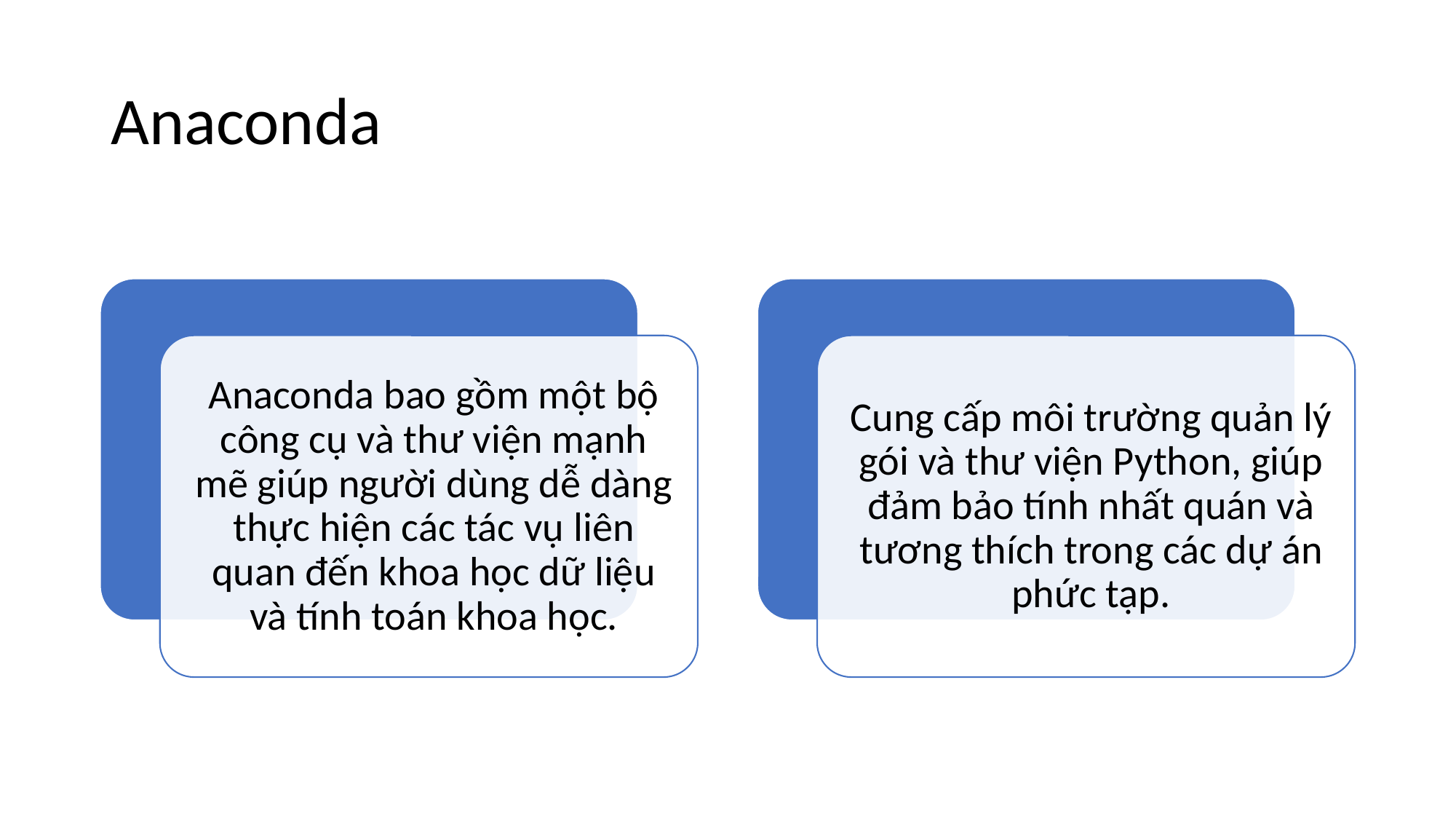

# Anaconda
Anaconda bao gồm một bộ công cụ và thư viện mạnh mẽ giúp người dùng dễ dàng thực hiện các tác vụ liên quan đến khoa học dữ liệu và tính toán khoa học.
Cung cấp môi trường quản lý gói và thư viện Python, giúp đảm bảo tính nhất quán và tương thích trong các dự án phức tạp.